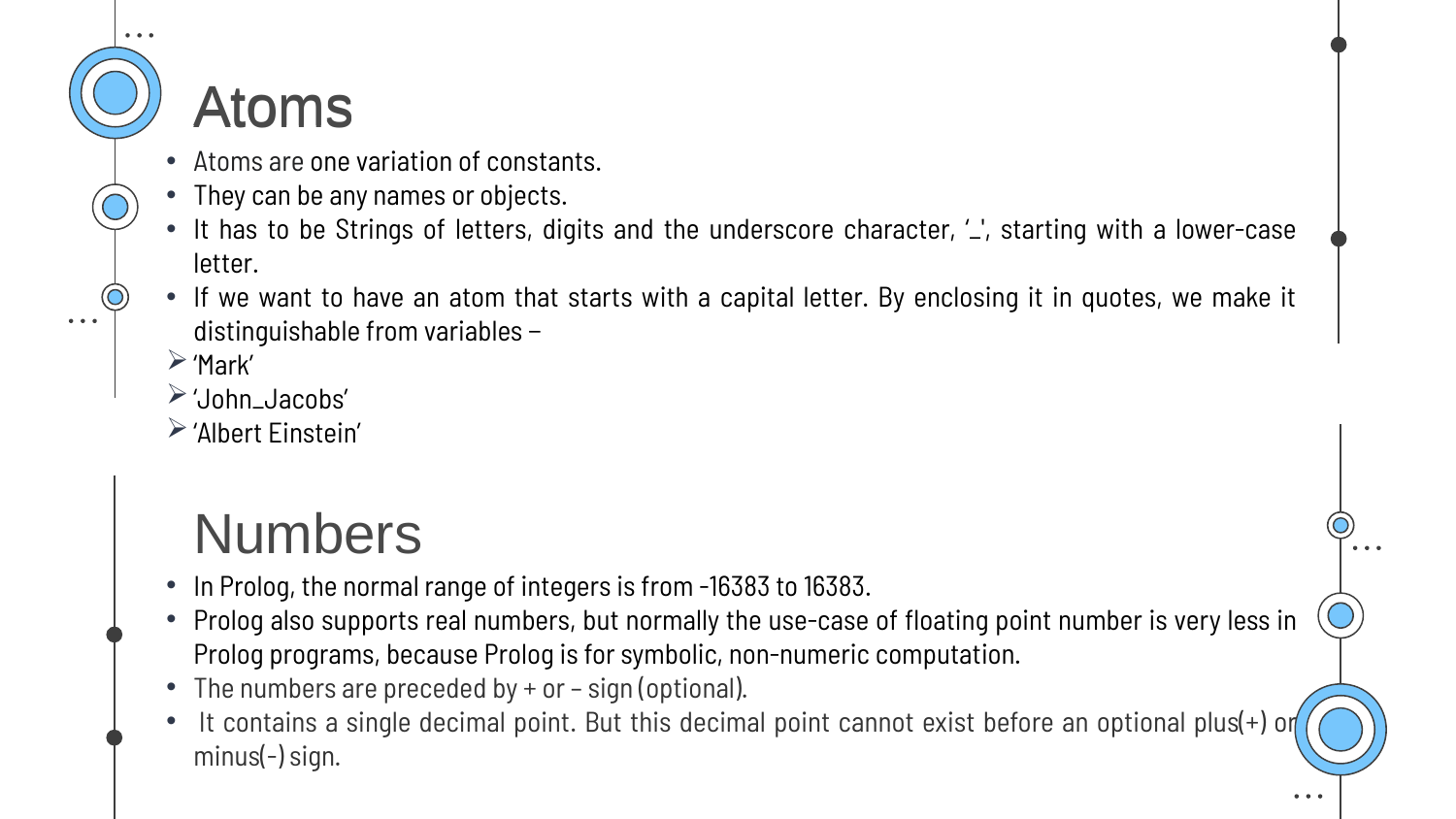

Atoms
# Atoms
Atoms are one variation of constants.
They can be any names or objects.
It has to be Strings of letters, digits and the underscore character, ‘_', starting with a lower-case letter.
If we want to have an atom that starts with a capital letter. By enclosing it in quotes, we make it distinguishable from variables −
‘Mark’
‘John_Jacobs’
‘Albert Einstein’

Numbers
In Prolog, the normal range of integers is from -16383 to 16383.
Prolog also supports real numbers, but normally the use-case of floating point number is very less in Prolog programs, because Prolog is for symbolic, non-numeric computation.
The numbers are preceded by + or – sign (optional).
 It contains a single decimal point. But this decimal point cannot exist before an optional plus(+) or minus(-) sign.